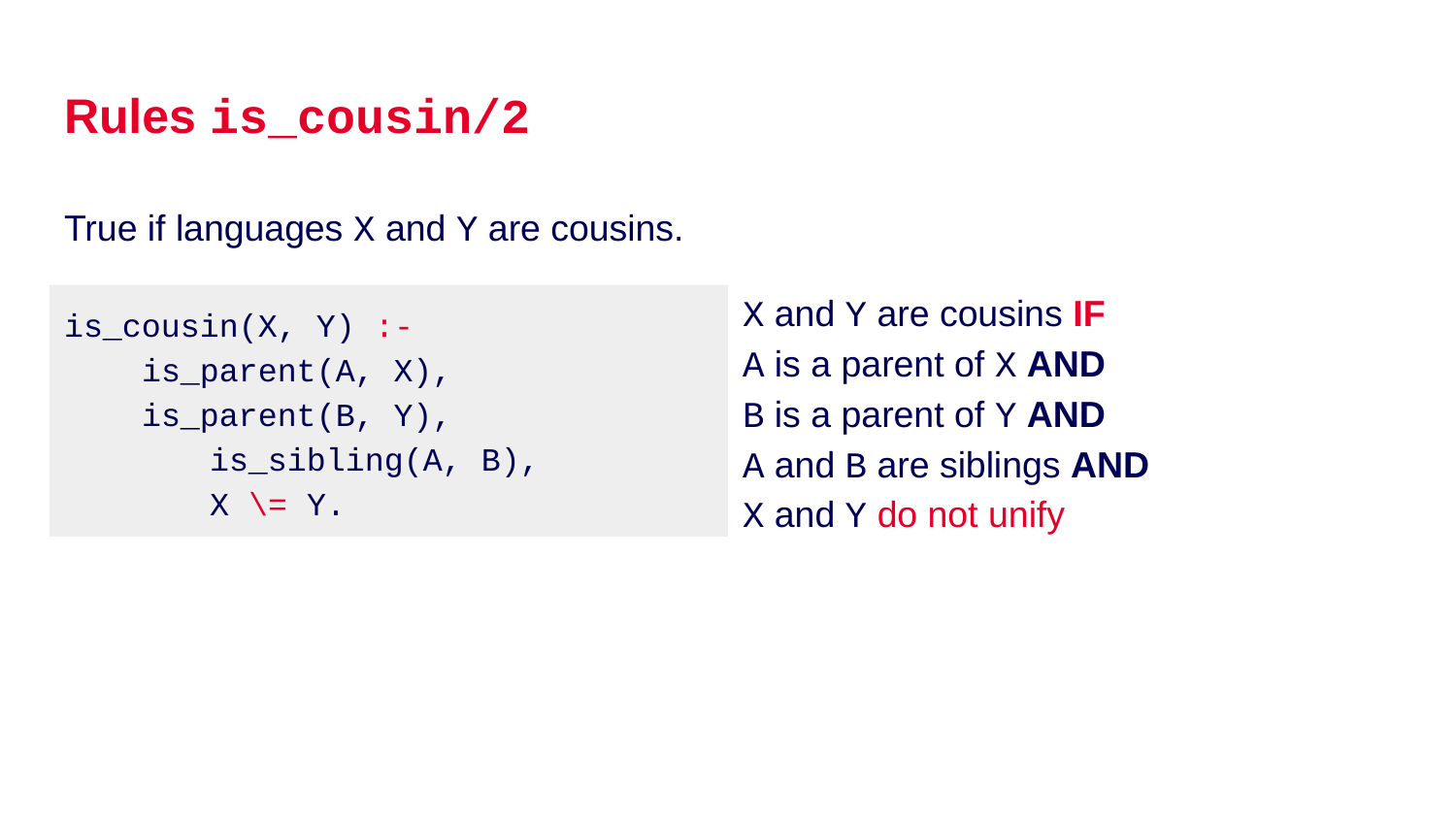

# Rules is_cousin/2
True if languages X and Y are cousins.
X and Y are cousins IF
A is a parent of X AND
B is a parent of Y AND
A and B are siblings AND
X and Y do not unify
is_cousin(X, Y) :-
    is_parent(A, X),
    is_parent(B, Y),
	is_sibling(A, B),
	X \= Y.